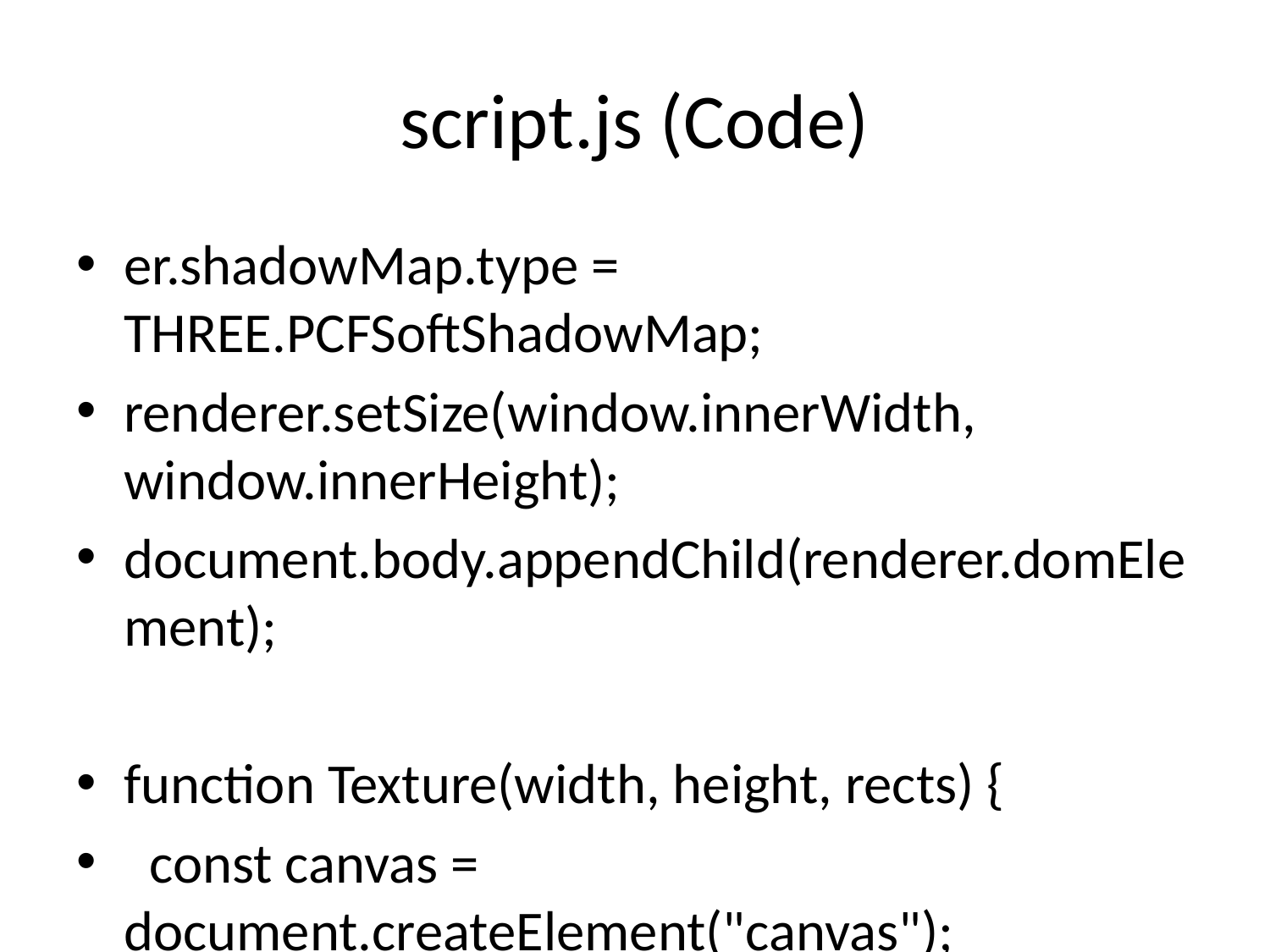

# script.js (Code)
er.shadowMap.type = THREE.PCFSoftShadowMap;
renderer.setSize(window.innerWidth, window.innerHeight);
document.body.appendChild(renderer.domElement);

function Texture(width, height, rects) {
  const canvas = document.createElement("canvas");
  canvas.width = width;
  canvas.height = height;
  const context = canvas.getContext("2d");
  context.fillStyle = "#ffffff";
  context.fillRect(0, 0, width, height);
  context.fillStyle = "rgba(0,0,0,0.6)";
  rects.forEach((rect) => {
    context.fillRect(rect.x, rect.y, rect.w, rect.h);
  });
  return new THREE.CanvasTexture(canvas);
}

function Wheel() {
  const wheel = new THREE.Mesh(
    new THREE.BoxBufferGeometry(12 * zoom, 33 * zoom, 12 * zoom),
    new THREE.MeshLambertMaterial({ color: 0x333333, flatShading: true })
  );
  wheel.position.z =